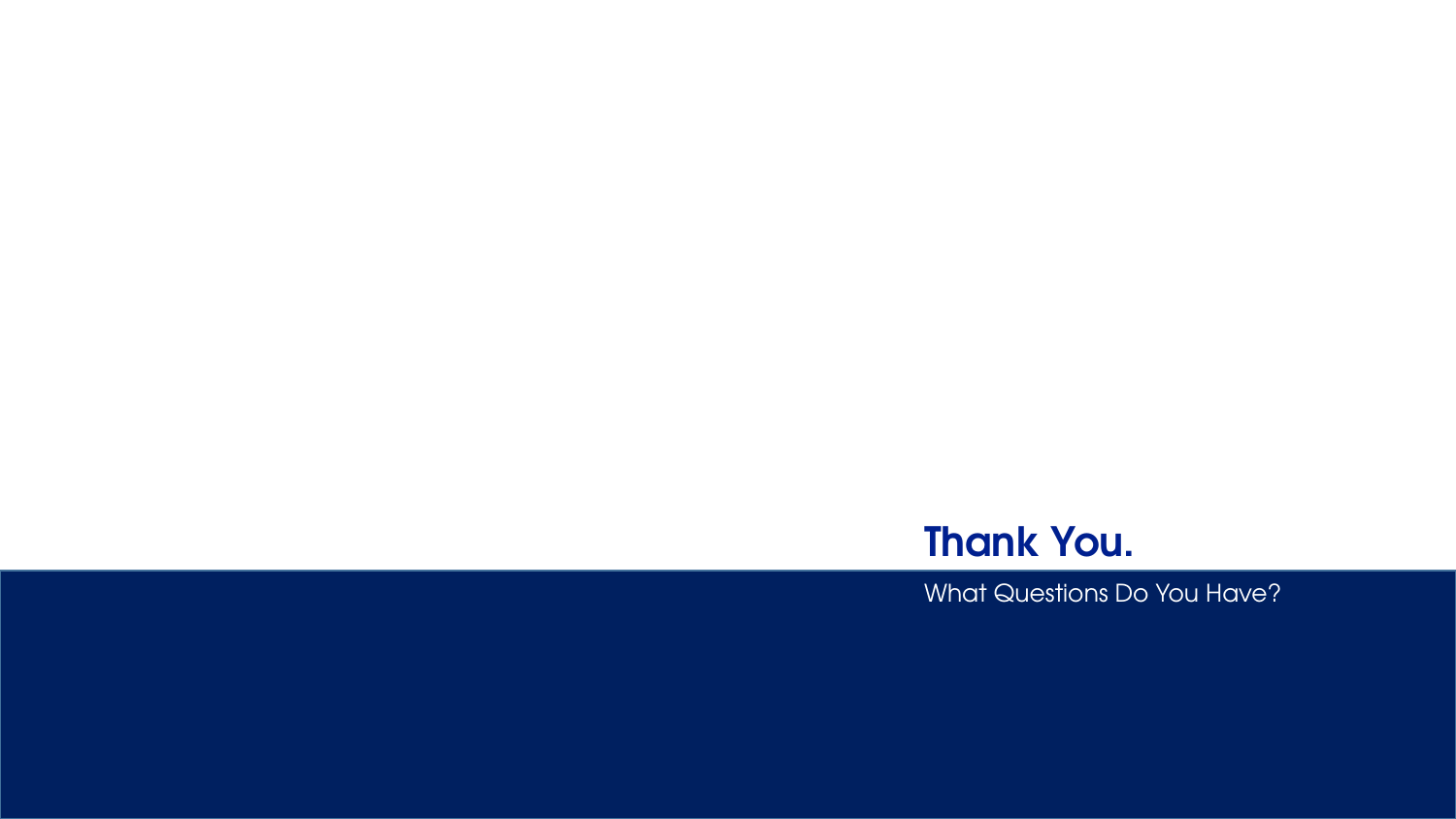

Thank You.
What Questions Do You Have?